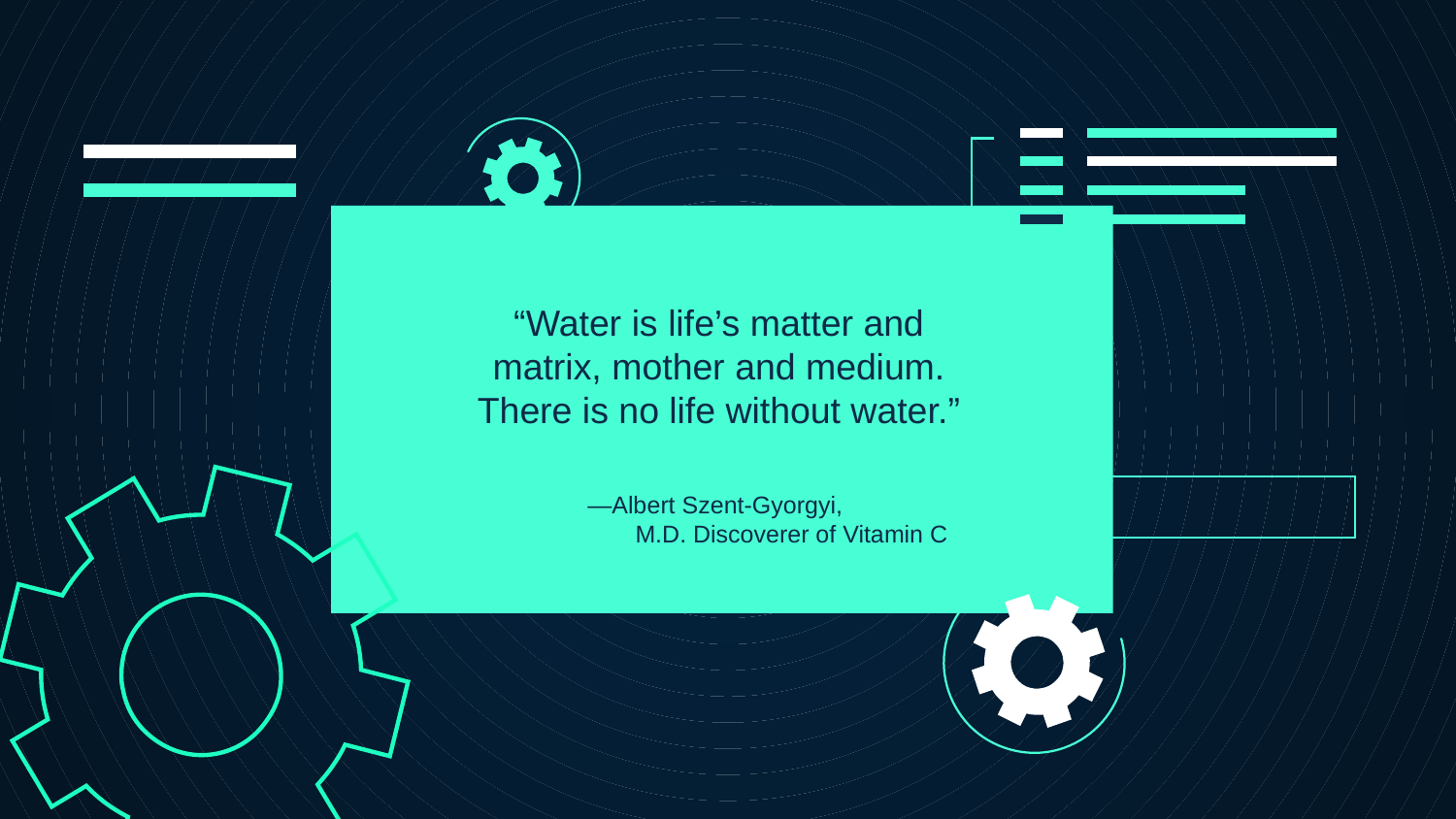

# —Albert Szent-Gyorgyi, M.D. Discoverer of Vitamin C
“Water is life’s matter and matrix, mother and medium. There is no life without water.”